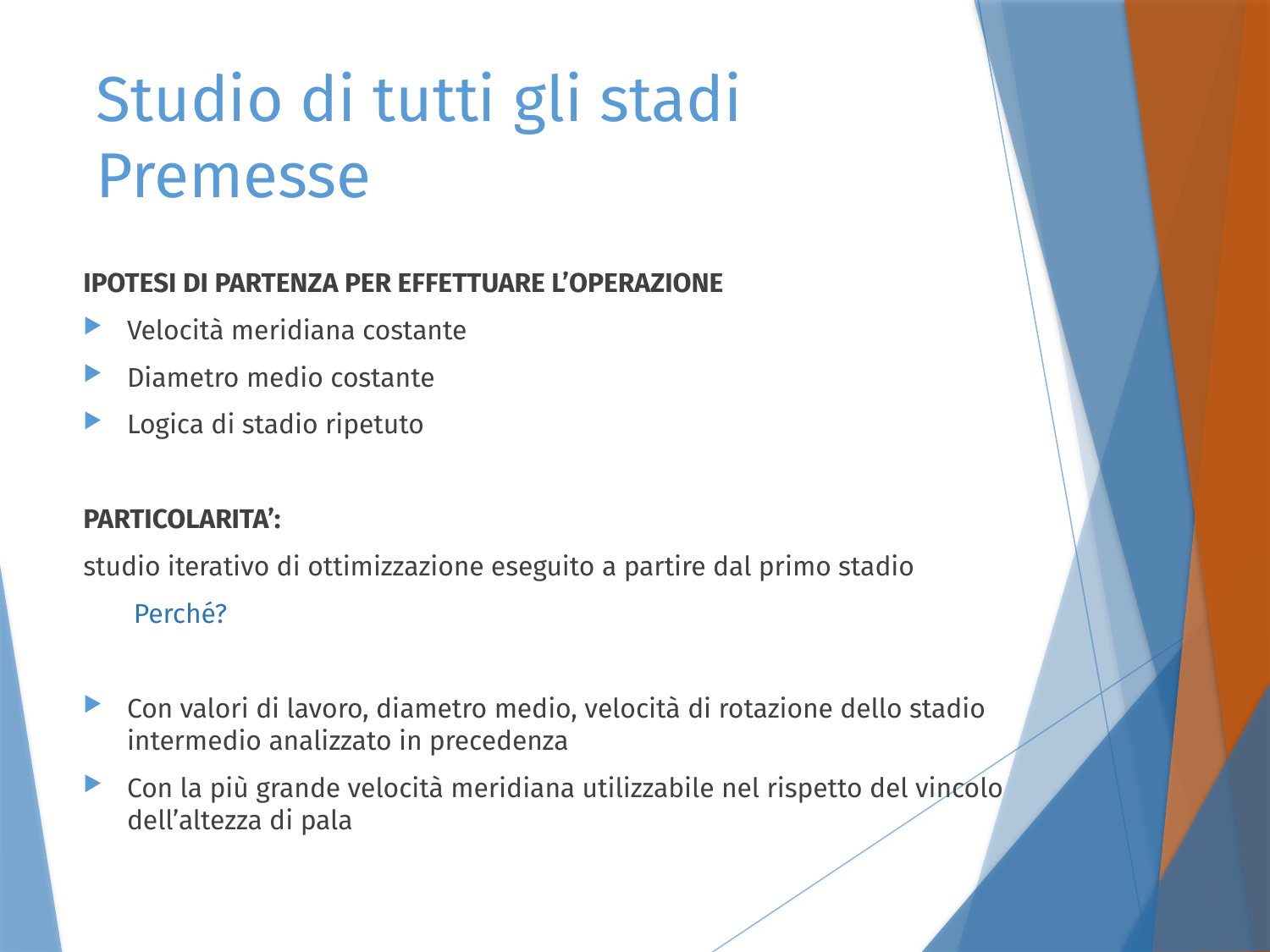

# Studio di tutti gli stadi Premesse
IPOTESI DI PARTENZA PER EFFETTUARE L’OPERAZIONE
Velocità meridiana costante
Diametro medio costante
Logica di stadio ripetuto

PARTICOLARITA’:
studio iterativo di ottimizzazione eseguito a partire dal primo stadio
       Perché?

Con valori di lavoro, diametro medio, velocità di rotazione dello stadio intermedio analizzato in precedenza
Con la più grande velocità meridiana utilizzabile nel rispetto del vincolo dell’altezza di pala